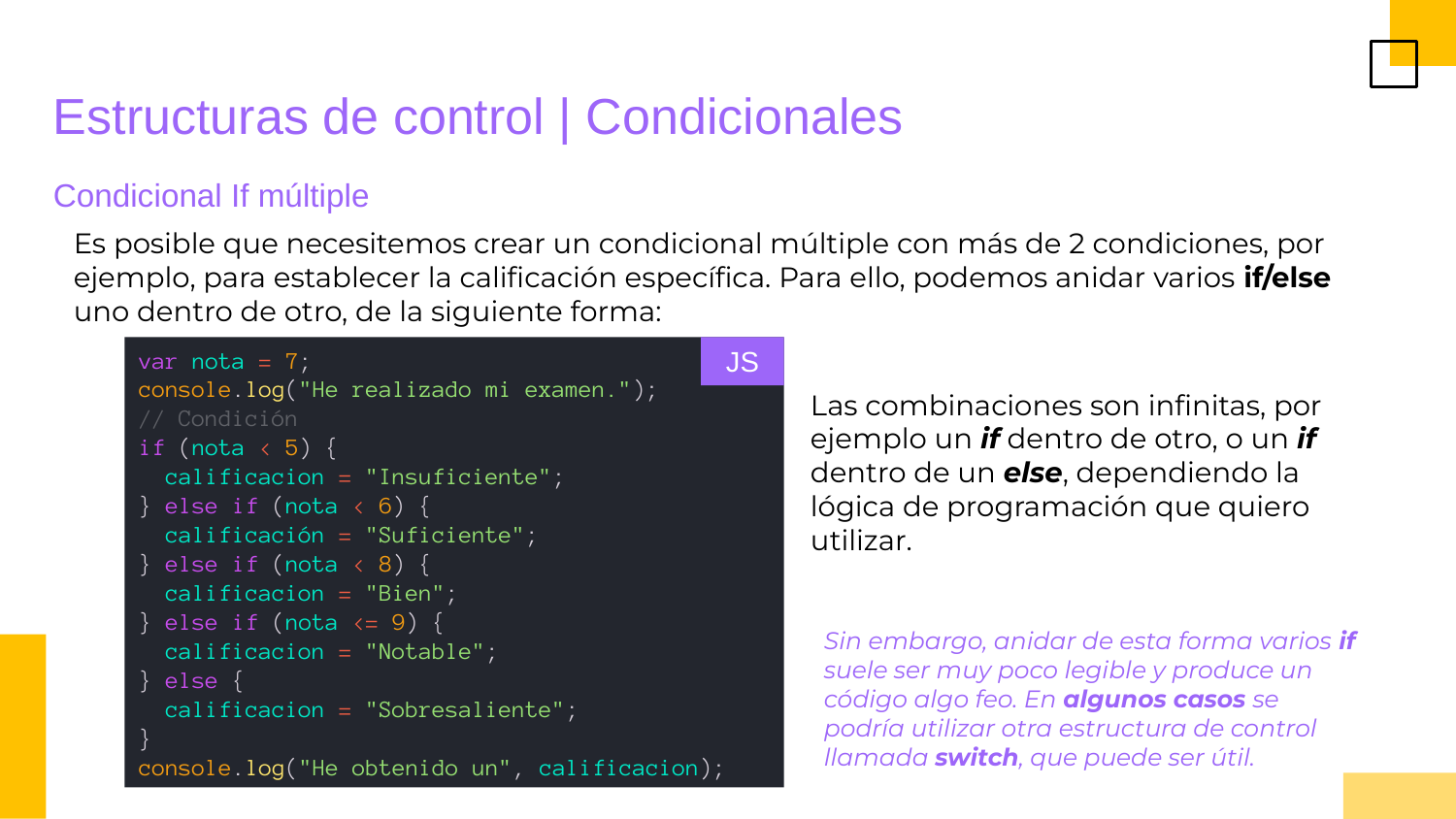

Estructuras de control | Condicionales
Condicional If múltiple
Es posible que necesitemos crear un condicional múltiple con más de 2 condiciones, por ejemplo, para establecer la calificación específica. Para ello, podemos anidar varios if/else uno dentro de otro, de la siguiente forma:
var nota = 7;
console.log("He realizado mi examen.");
// Condición
if (nota < 5) {
  calificacion = "Insuficiente";
} else if (nota < 6) {
  calificación = "Suficiente";
} else if (nota < 8) {
  calificacion = "Bien";
} else if (nota <= 9) {
  calificacion = "Notable";
} else {
  calificacion = "Sobresaliente";
}
console.log("He obtenido un", calificacion);
JS
Las combinaciones son infinitas, por ejemplo un if dentro de otro, o un if dentro de un else, dependiendo la lógica de programación que quiero utilizar.
Sin embargo, anidar de esta forma varios if suele ser muy poco legible y produce un código algo feo. En algunos casos se podría utilizar otra estructura de control llamada switch, que puede ser útil.